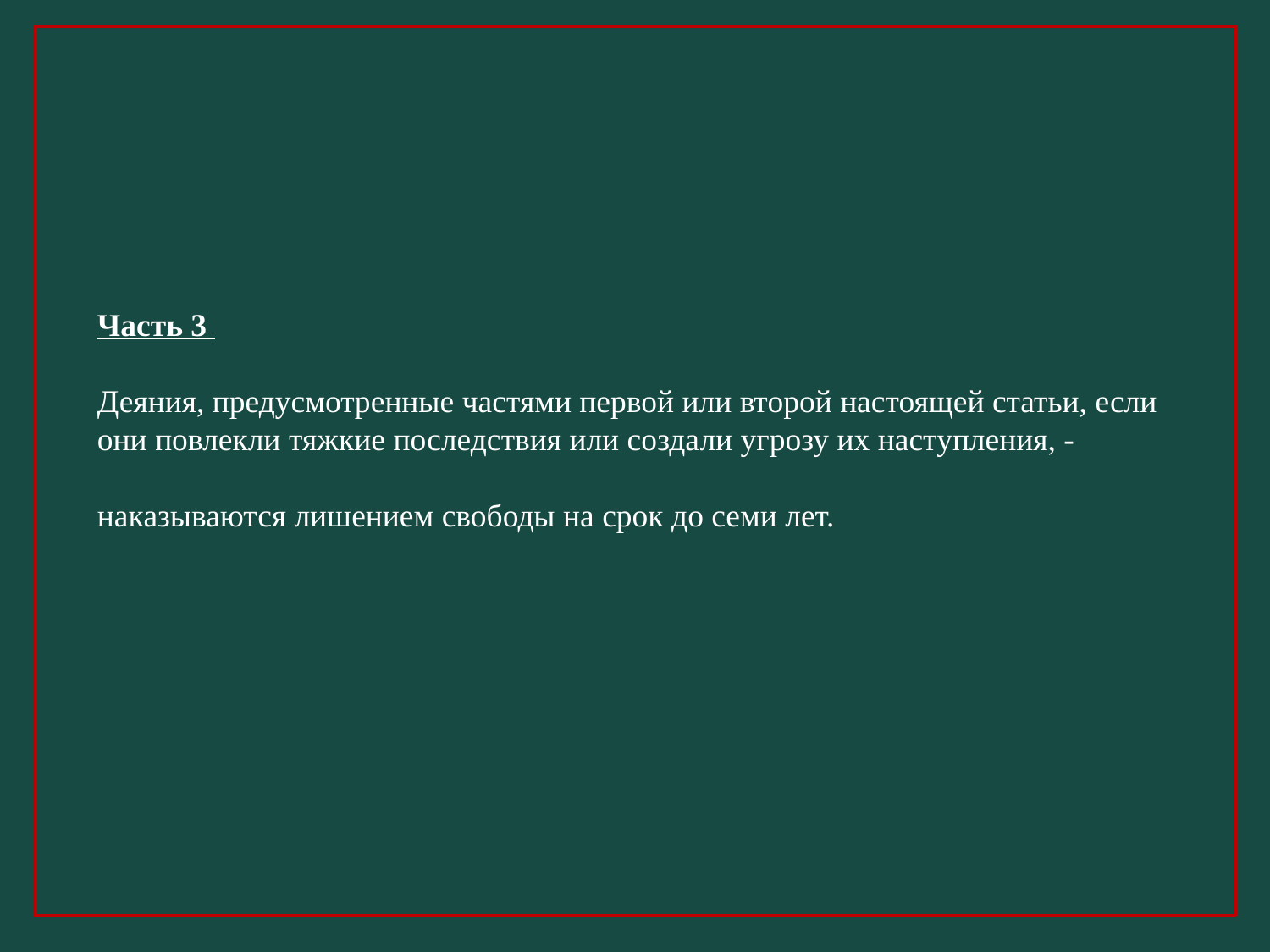

Часть 3

Деяния, предусмотренные частями первой или второй настоящей статьи, если они повлекли тяжкие последствия или создали угрозу их наступления, -

наказываются лишением свободы на срок до семи лет.